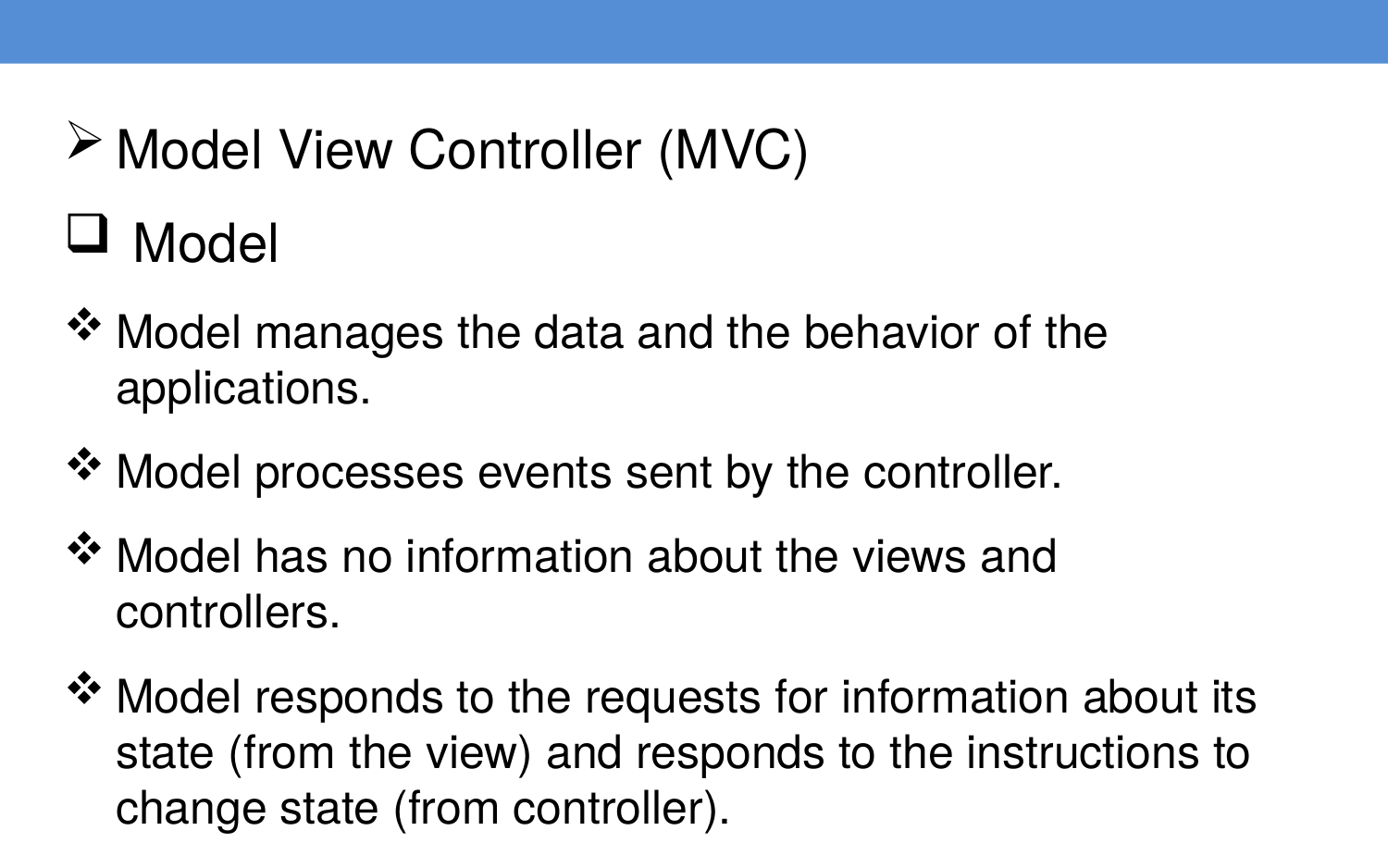

Model View Controller (MVC)
Model
Model manages the data and the behavior of the applications.
Model processes events sent by the controller.
Model has no information about the views and controllers.
Model responds to the requests for information about its state (from the view) and responds to the instructions to change state (from controller).